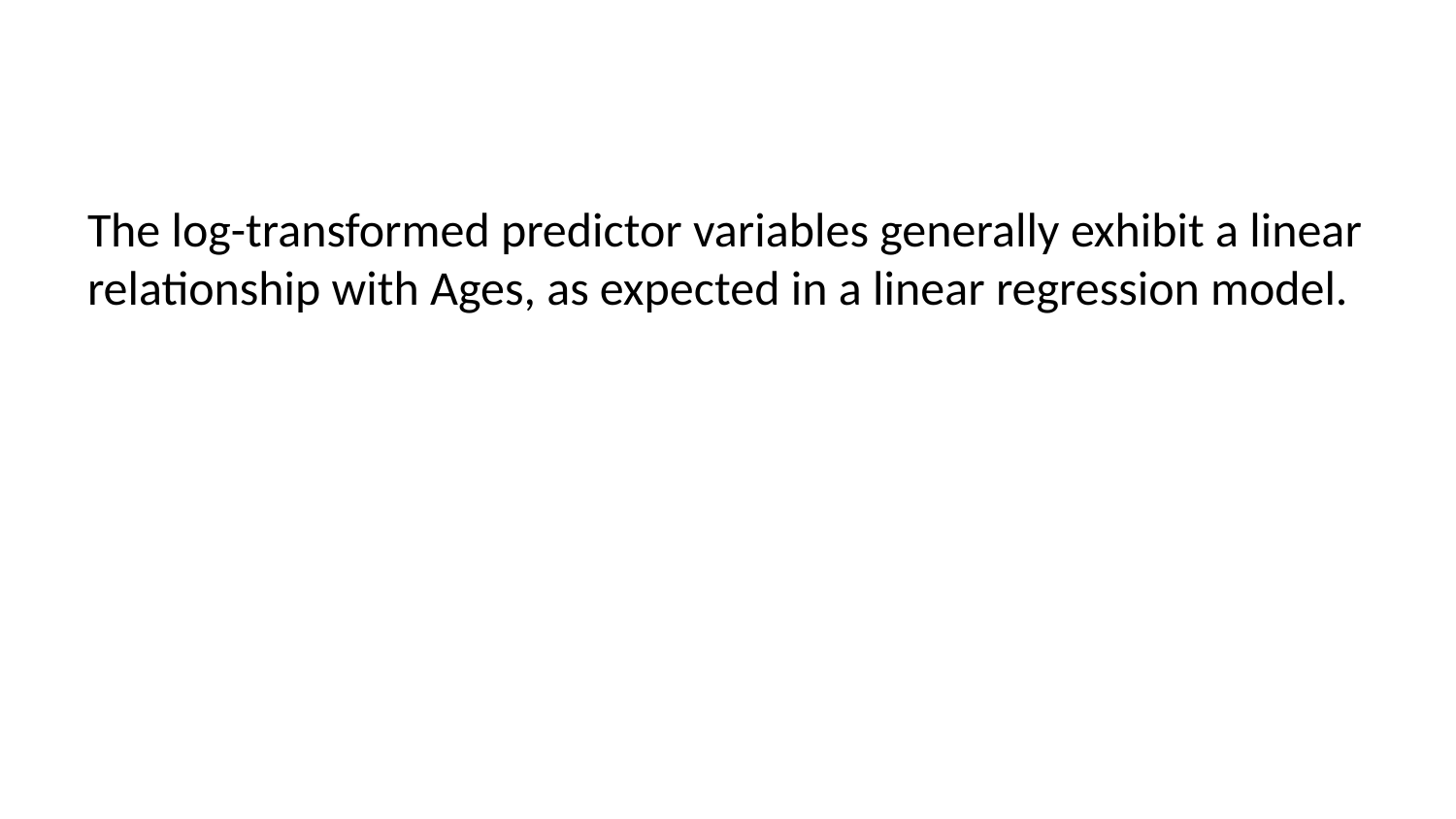

The log-transformed predictor variables generally exhibit a linear relationship with Ages, as expected in a linear regression model.